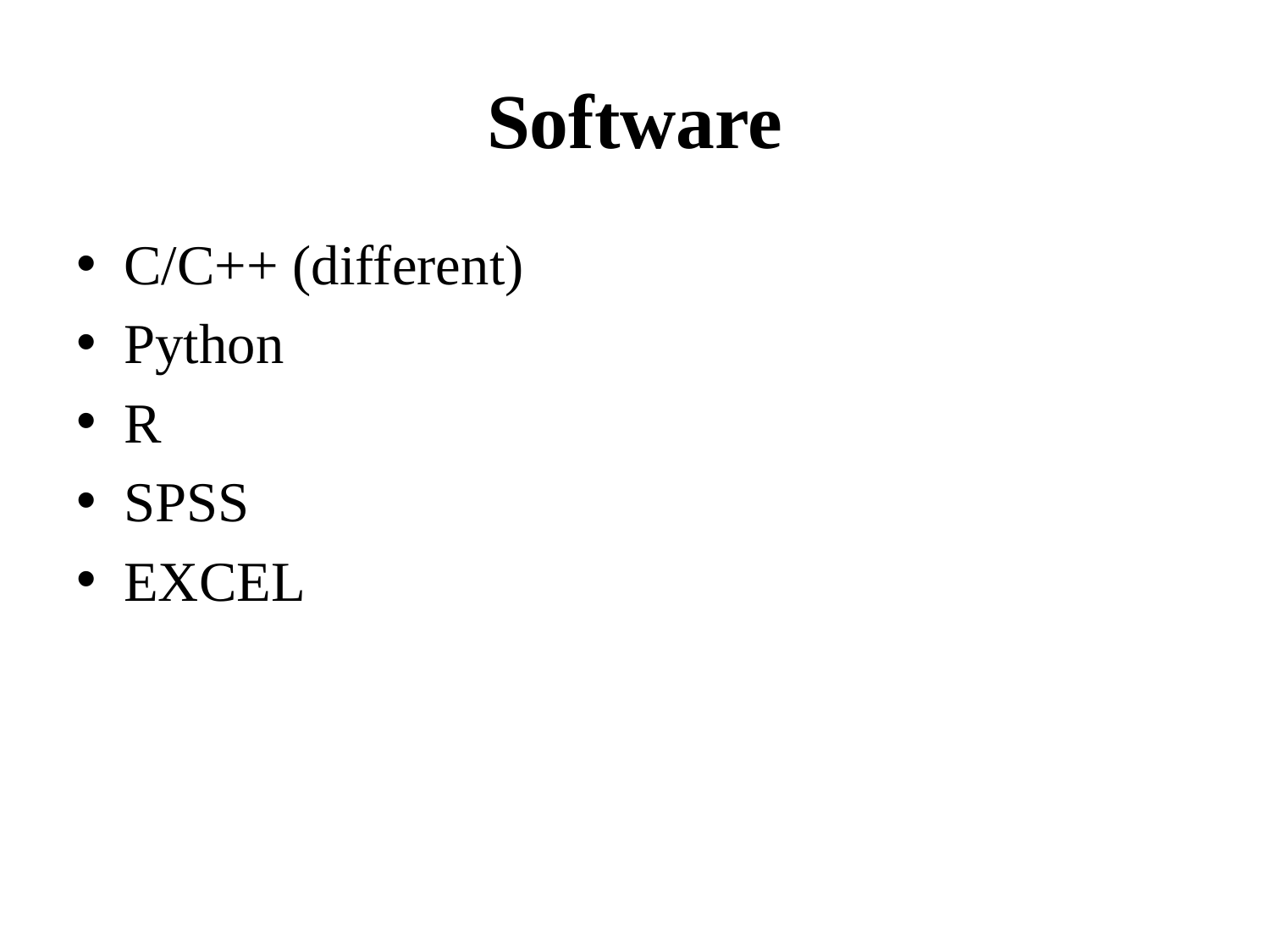

# Software
C/C++ (different)
Python
R
SPSS
EXCEL